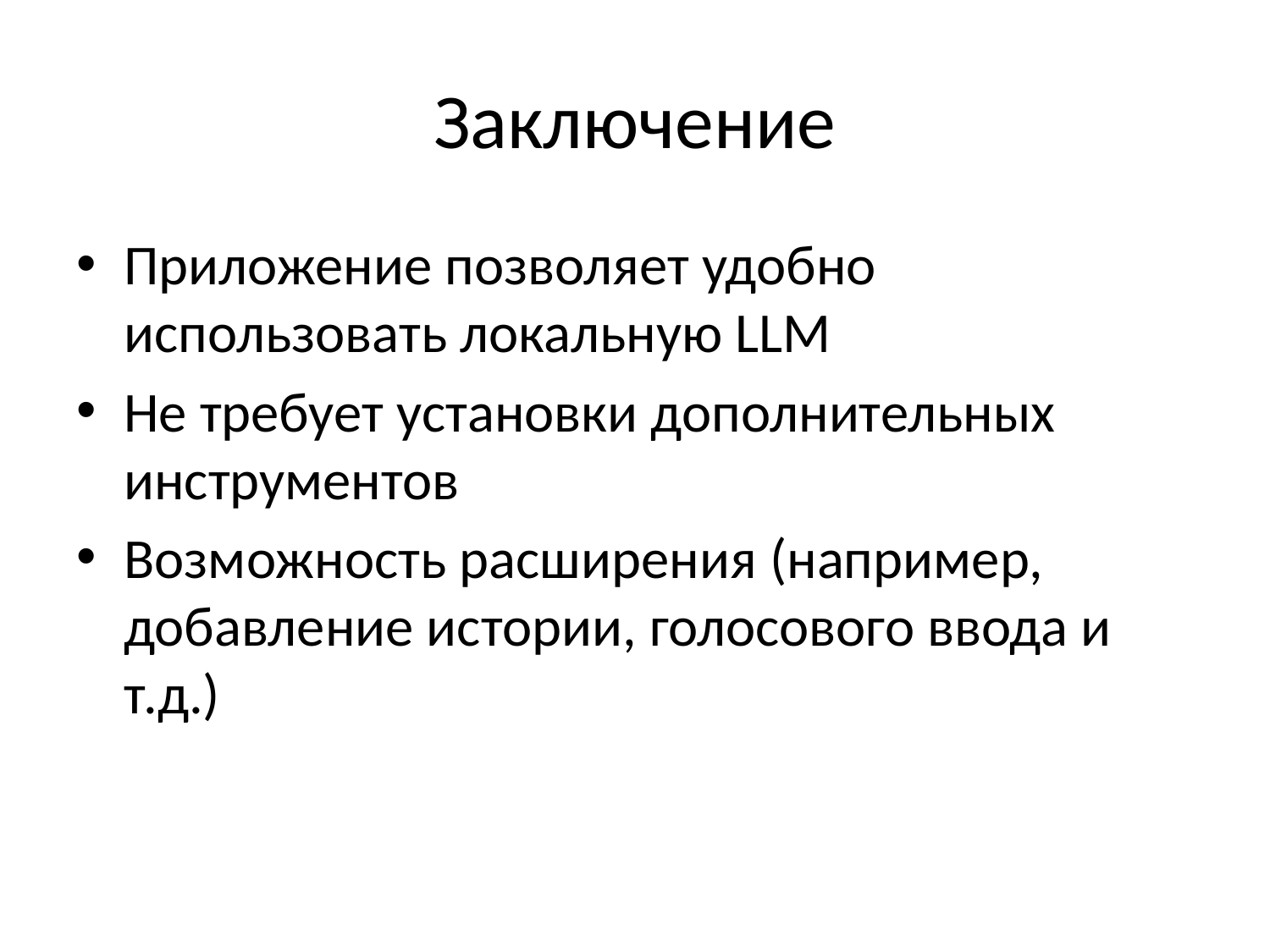

# Заключение
Приложение позволяет удобно использовать локальную LLM
Не требует установки дополнительных инструментов
Возможность расширения (например, добавление истории, голосового ввода и т.д.)